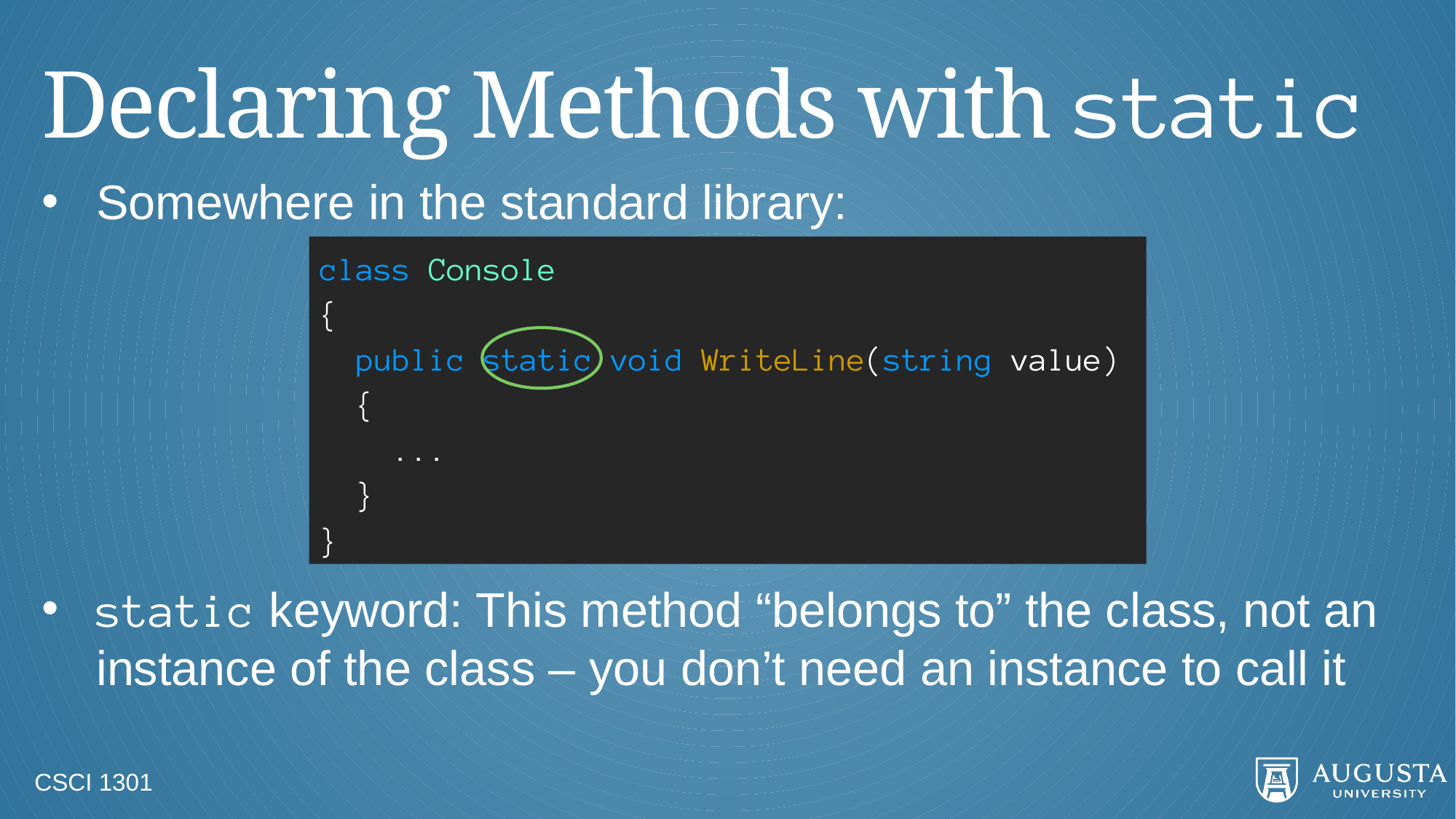

# Declaring Methods with static
Somewhere in the standard library:

static keyword: This method “belongs to” the class, not an instance of the class – you don’t need an instance to call it
class Console
{
  public static void WriteLine(string value)
  {
    ...
  }
}

CSCI 1301